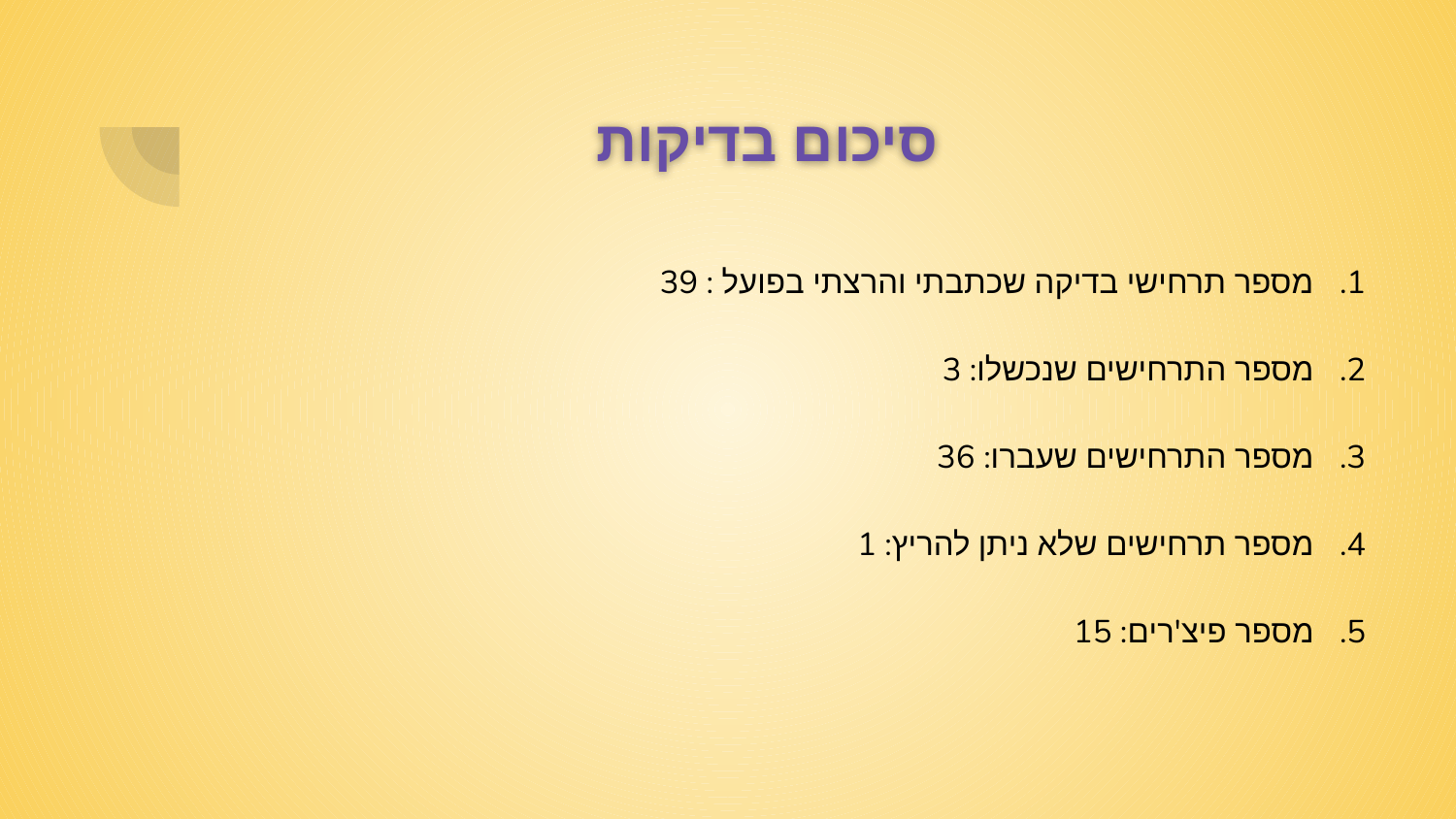

# סיכום בדיקות
מספר תרחישי בדיקה שכתבתי והרצתי בפועל : 39
מספר התרחישים שנכשלו: 3
מספר התרחישים שעברו: 36
מספר תרחישים שלא ניתן להריץ: 1
מספר פיצ'רים: 15